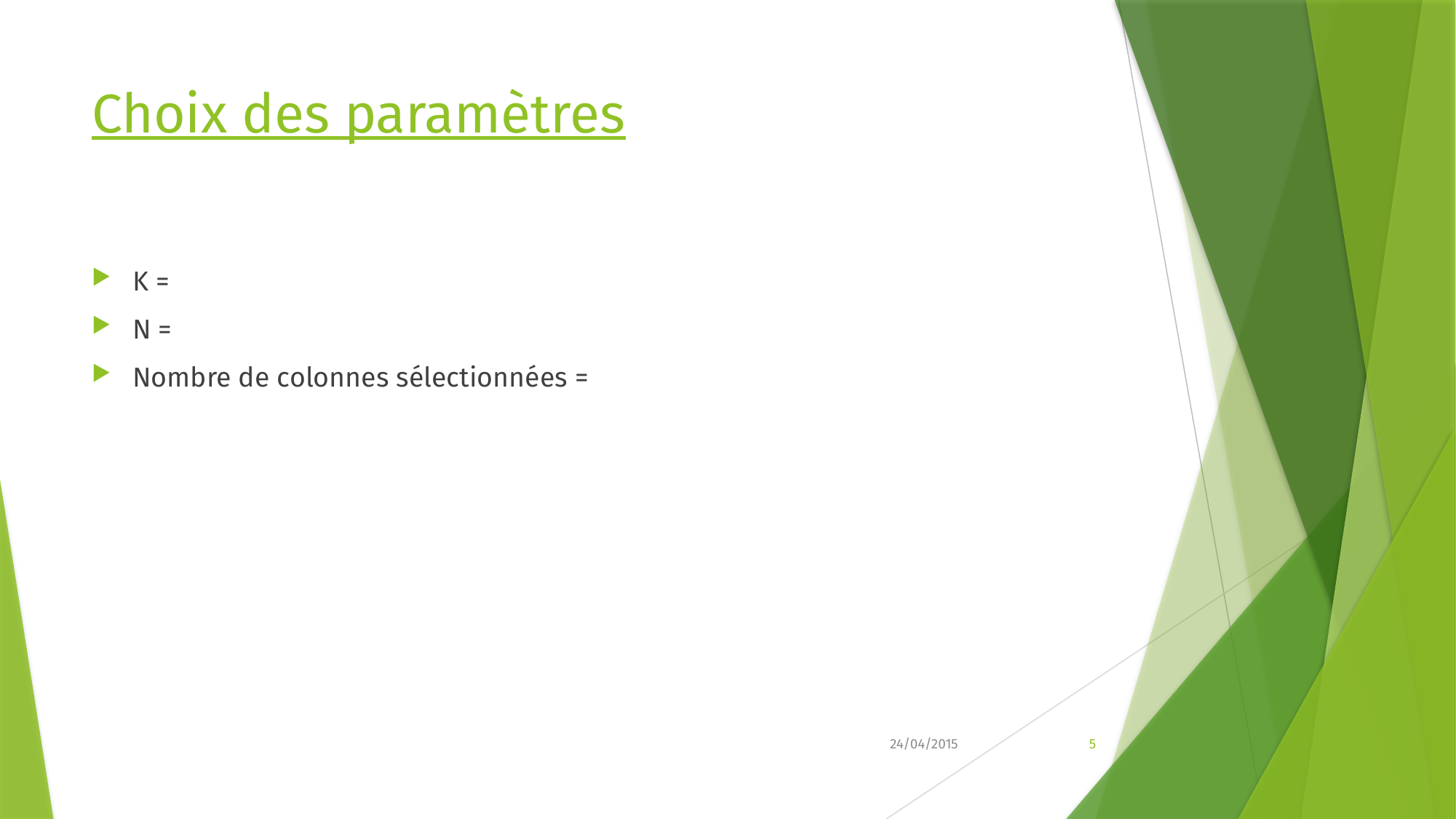

# Choix des paramètres
K =
N =
Nombre de colonnes sélectionnées =
24/04/2015
5